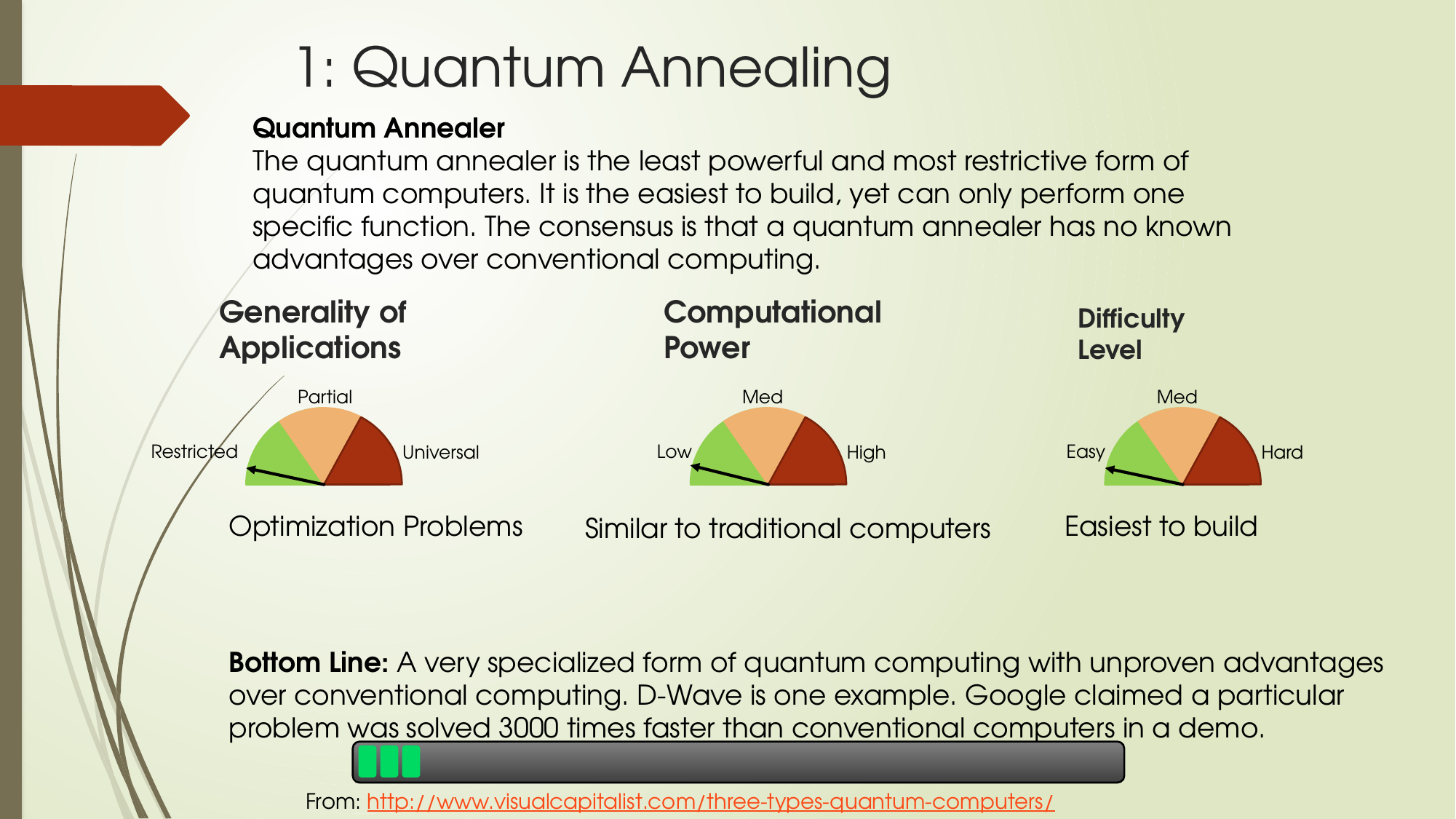

# 1: Quantum Annealing
Quantum Annealer
The quantum annealer is the least powerful and most restrictive form of quantum computers. It is the easiest to build, yet can only perform one specific function. The consensus is that a quantum annealer has no known advantages over conventional computing.
Generality of Applications
Computational Power
Difficulty
Level
Partial

Restricted
Universal
Med

Low
High
Med

Easy
Hard
Optimization Problems
Easiest to build
Similar to traditional computers
Bottom Line: A very specialized form of quantum computing with unproven advantages over conventional computing. D-Wave is one example. Google claimed a particular problem was solved 3000 times faster than conventional computers in a demo.

From: http://www.visualcapitalist.com/three-types-quantum-computers/